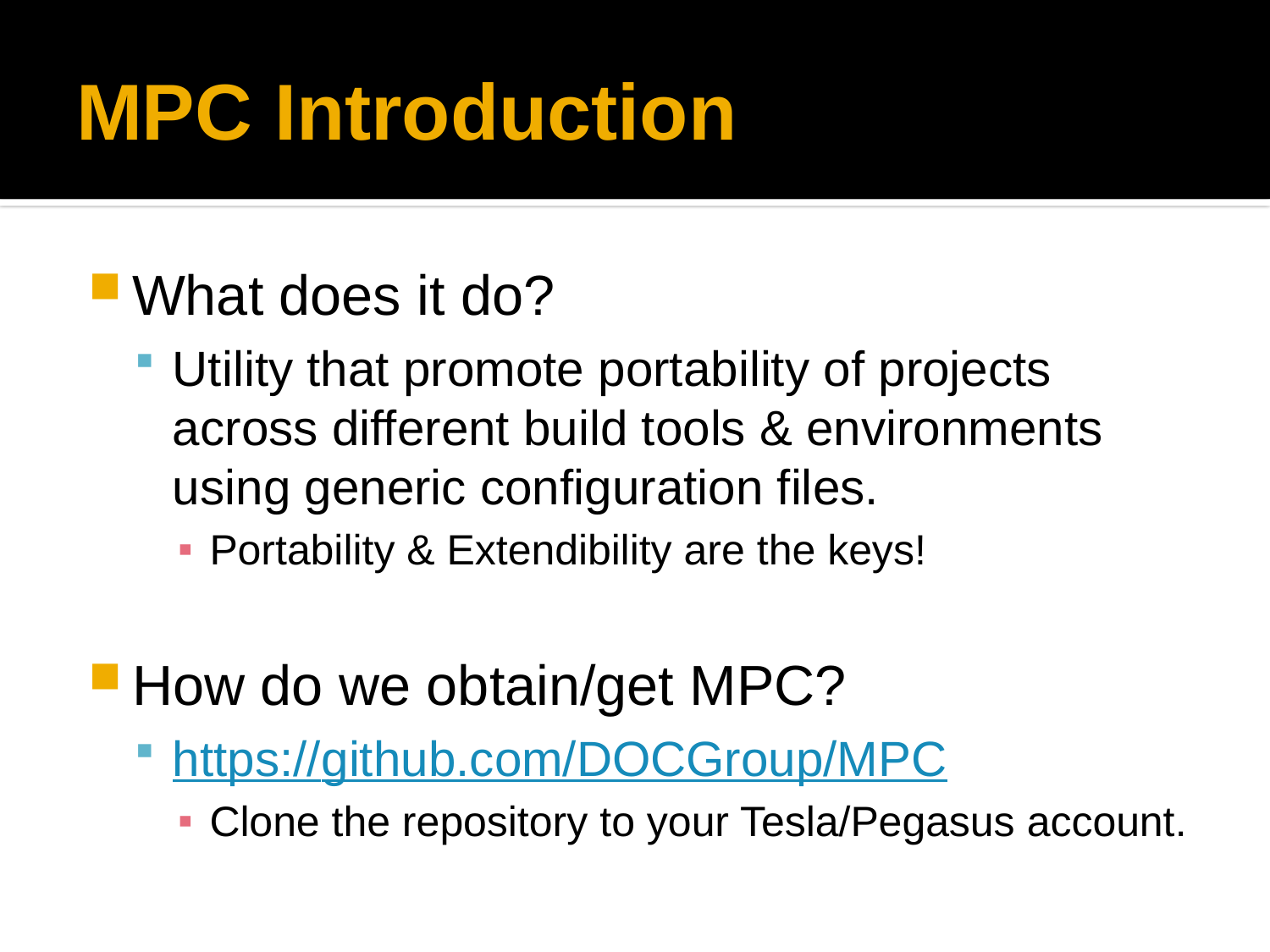

# MPC Introduction
What does it do?
Utility that promote portability of projects across different build tools & environments using generic configuration files.
Portability & Extendibility are the keys!

How do we obtain/get MPC?
https://github.com/DOCGroup/MPC
Clone the repository to your Tesla/Pegasus account.